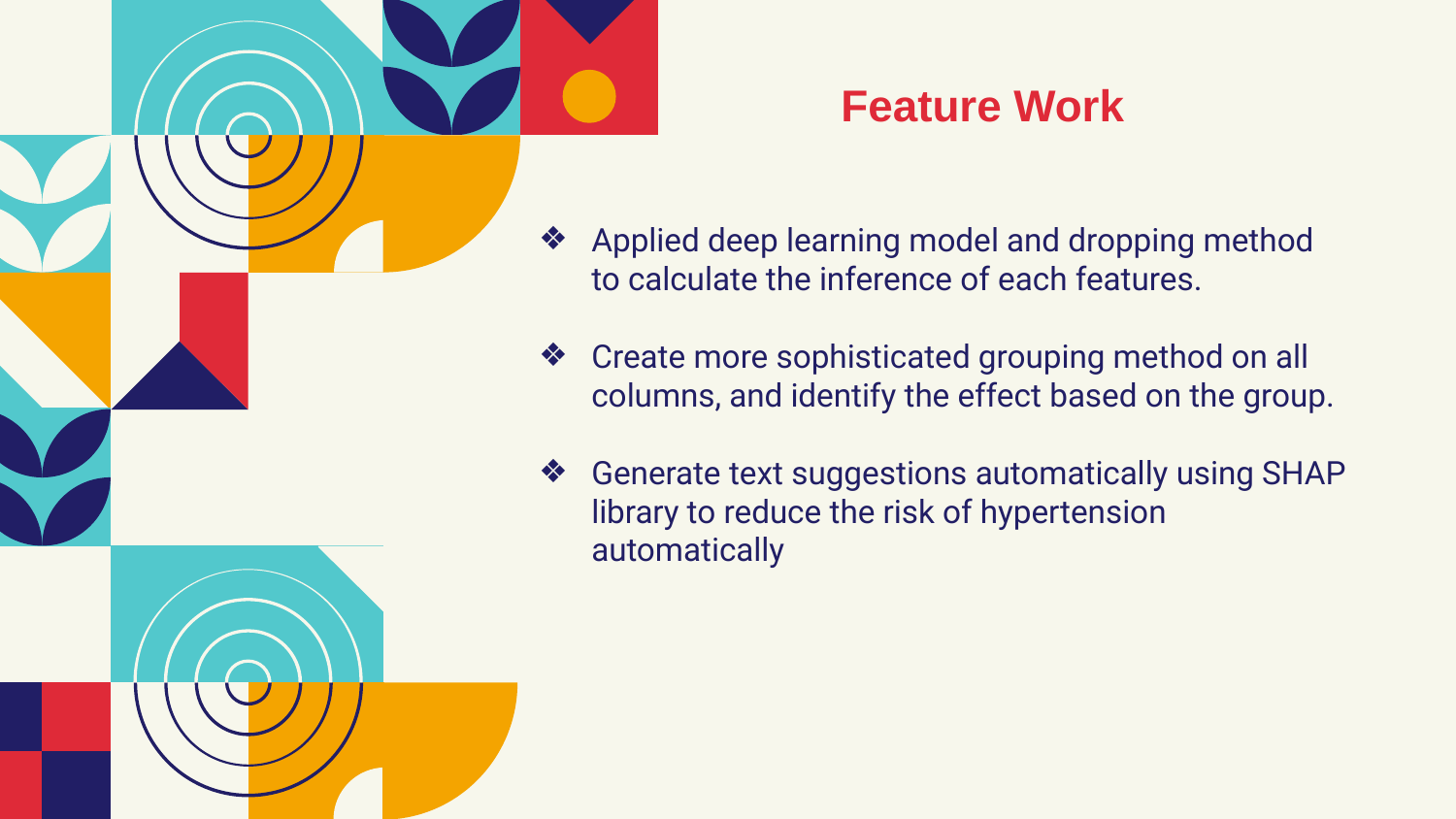

Feature Work

Applied deep learning model and dropping method to calculate the inference of each features.

Create more sophisticated grouping method on all columns, and identify the effect based on the group.

Generate text suggestions automatically using SHAP library to reduce the risk of hypertension automatically